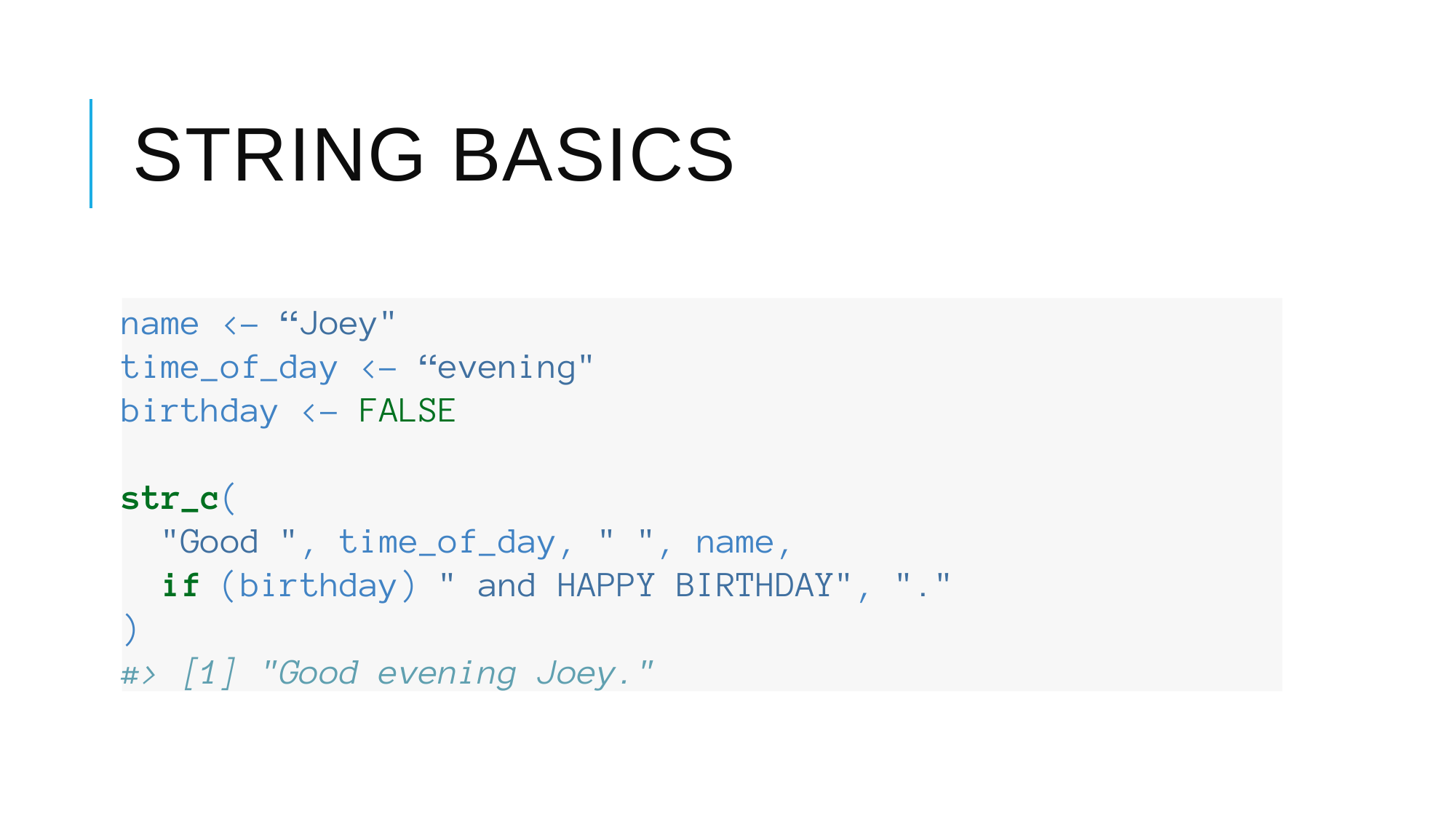

# String basics
name <- “Joey"
time_of_day <- “evening"
birthday <- FALSE

str_c(
  "Good ", time_of_day, " ", name,
  if (birthday) " and HAPPY BIRTHDAY", "."
)
#> [1] "Good evening Joey."